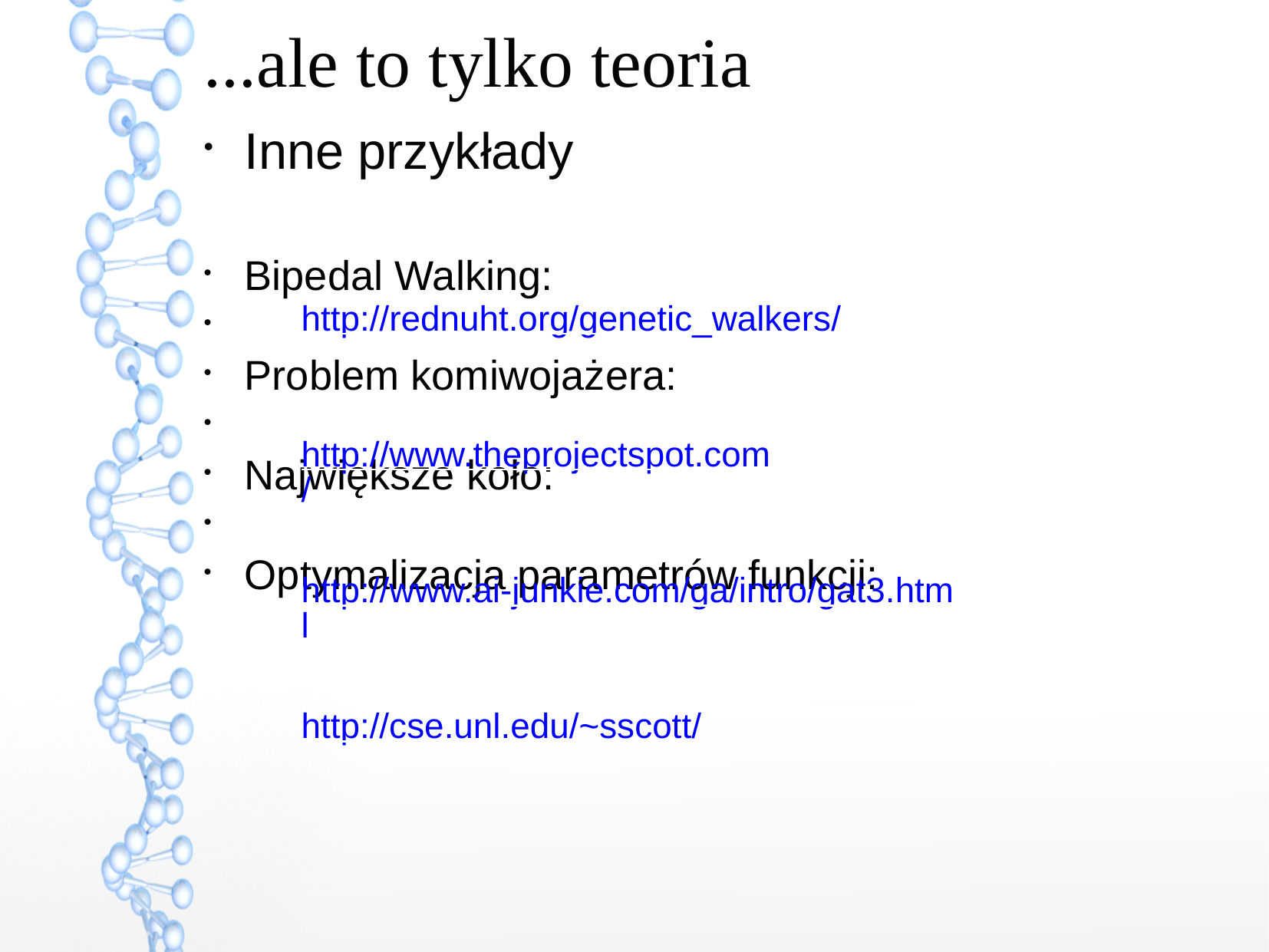

...ale to tylko teoria
Inne przykłady
Bipedal Walking:

Problem komiwojażera:

Największe koło:

Optymalizacja parametrów funkcji:
http://rednuht.org/genetic_walkers/
http://www.theprojectspot.com/
http://www.ai-junkie.com/ga/intro/gat3.html
http://cse.unl.edu/~sscott/